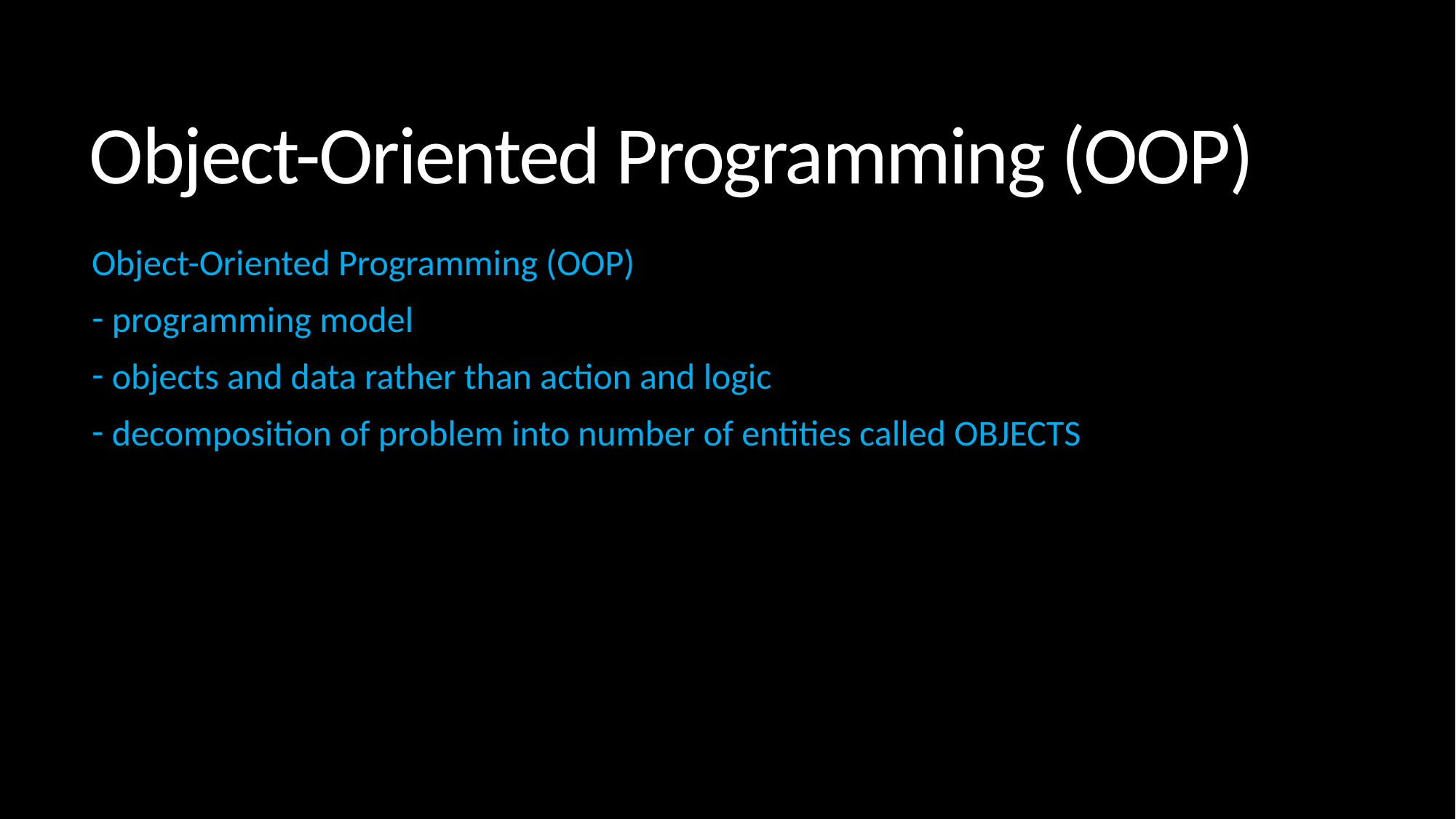

# Object-Oriented Programming (OOP)
Object-Oriented Programming (OOP)
 programming model
 objects and data rather than action and logic
 decomposition of problem into number of entities called OBJECTS